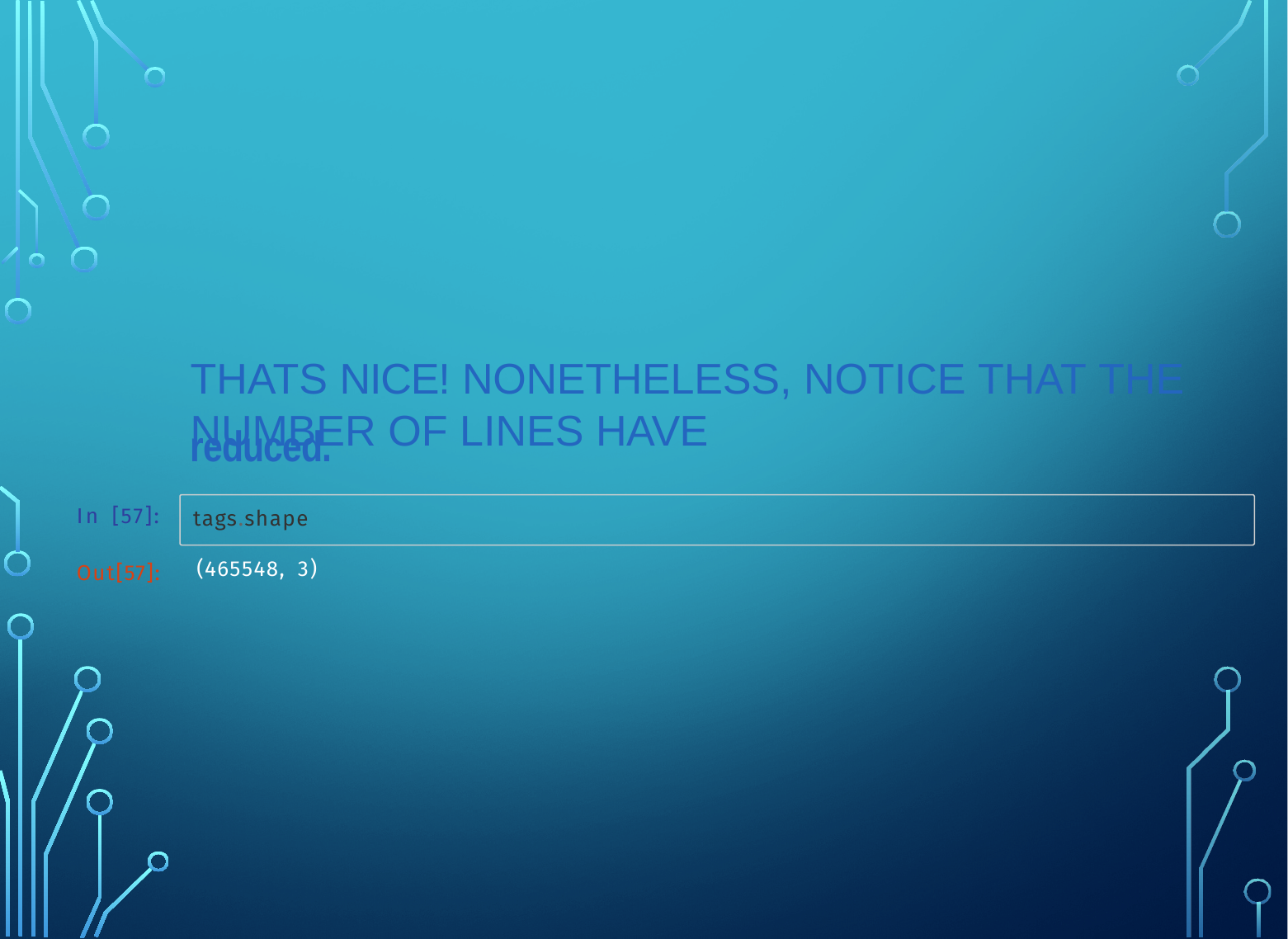

# Thats nice! Nonetheless, notice that the number of lines have
reduced.

In [57]:
tags.shape
(465548, 3)
Out[57]: